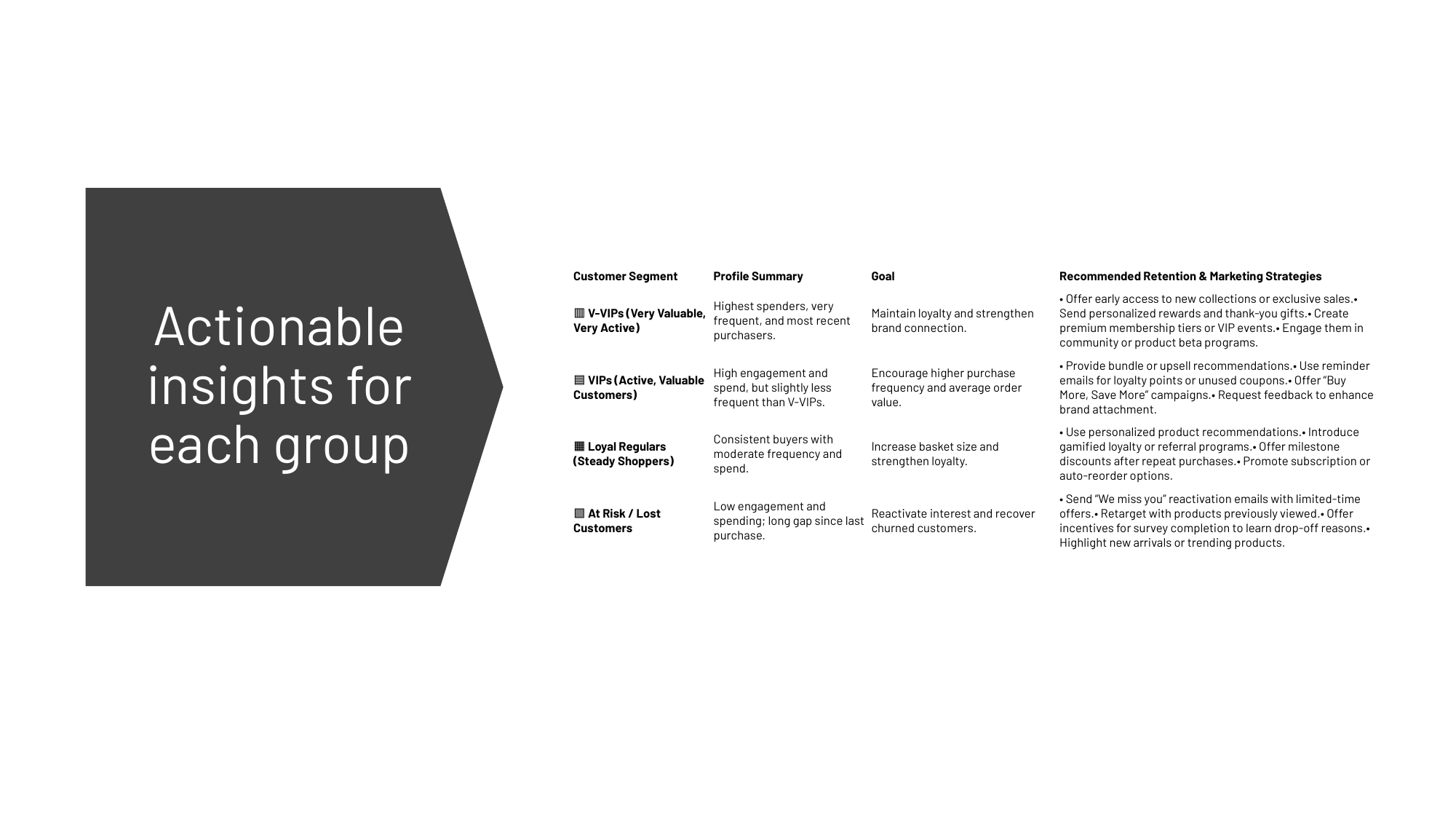

Actionable insights for each group
| Customer Segment | Profile Summary | Goal | Recommended Retention & Marketing Strategies |
| --- | --- | --- | --- |
| 🟥 V-VIPs (Very Valuable, Very Active) | Highest spenders, very frequent, and most recent purchasers. | Maintain loyalty and strengthen brand connection. | • Offer early access to new collections or exclusive sales.• Send personalized rewards and thank-you gifts.• Create premium membership tiers or VIP events.• Engage them in community or product beta programs. |
| 🟦 VIPs (Active, Valuable Customers) | High engagement and spend, but slightly less frequent than V-VIPs. | Encourage higher purchase frequency and average order value. | • Provide bundle or upsell recommendations.• Use reminder emails for loyalty points or unused coupons.• Offer “Buy More, Save More” campaigns.• Request feedback to enhance brand attachment. |
| 🟧 Loyal Regulars (Steady Shoppers) | Consistent buyers with moderate frequency and spend. | Increase basket size and strengthen loyalty. | • Use personalized product recommendations.• Introduce gamified loyalty or referral programs.• Offer milestone discounts after repeat purchases.• Promote subscription or auto-reorder options. |
| 🟩 At Risk / Lost Customers | Low engagement and spending; long gap since last purchase. | Reactivate interest and recover churned customers. | • Send “We miss you” reactivation emails with limited-time offers.• Retarget with products previously viewed.• Offer incentives for survey completion to learn drop-off reasons.• Highlight new arrivals or trending products. |